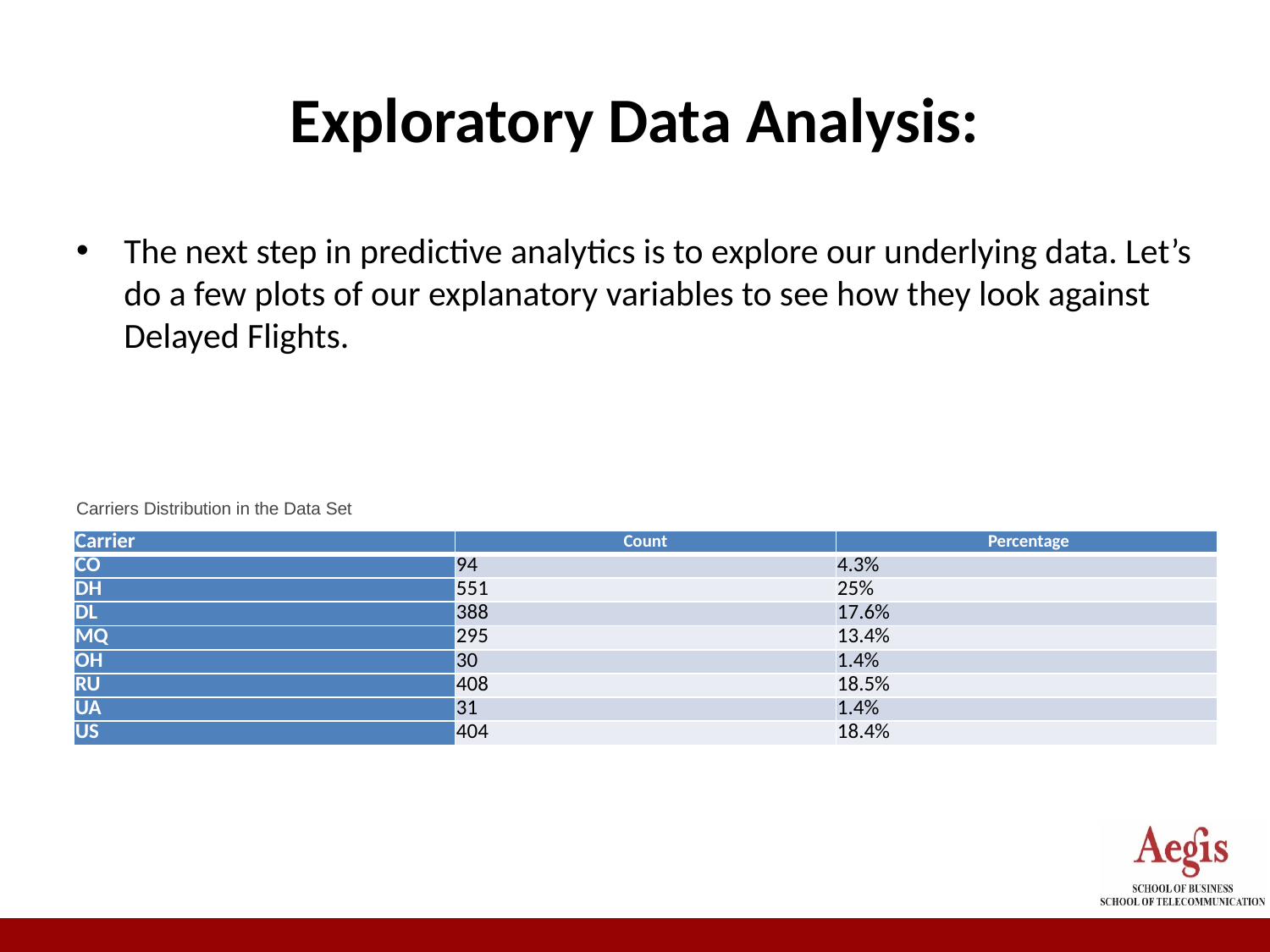

# Exploratory Data Analysis:
The next step in predictive analytics is to explore our underlying data. Let’s do a few plots of our explanatory variables to see how they look against Delayed Flights.
Carriers Distribution in the Data Set
| Carrier | Count | Percentage |
| --- | --- | --- |
| CO | 94 | 4.3% |
| DH | 551 | 25% |
| DL | 388 | 17.6% |
| MQ | 295 | 13.4% |
| OH | 30 | 1.4% |
| RU | 408 | 18.5% |
| UA | 31 | 1.4% |
| US | 404 | 18.4% |